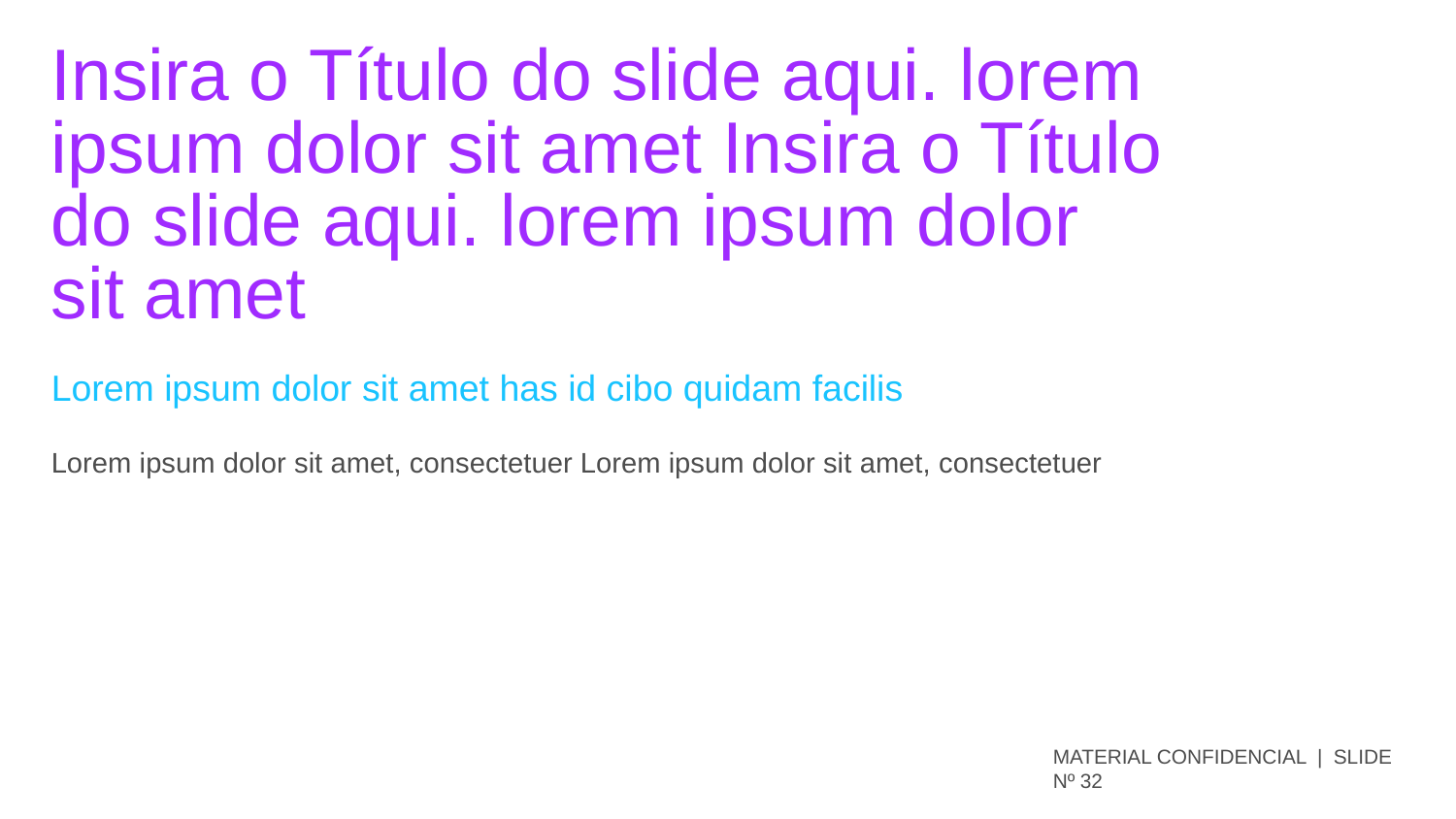

# Insira o Título do slide aqui. lorem ipsum dolor sit amet Insira o Título do slide aqui. lorem ipsum dolor sit amet
Lorem ipsum dolor sit amet has id cibo quidam facilis
Lorem ipsum dolor sit amet, consectetuer Lorem ipsum dolor sit amet, consectetuer

MATERIAL CONFIDENCIAL  |  SLIDE Nº 32